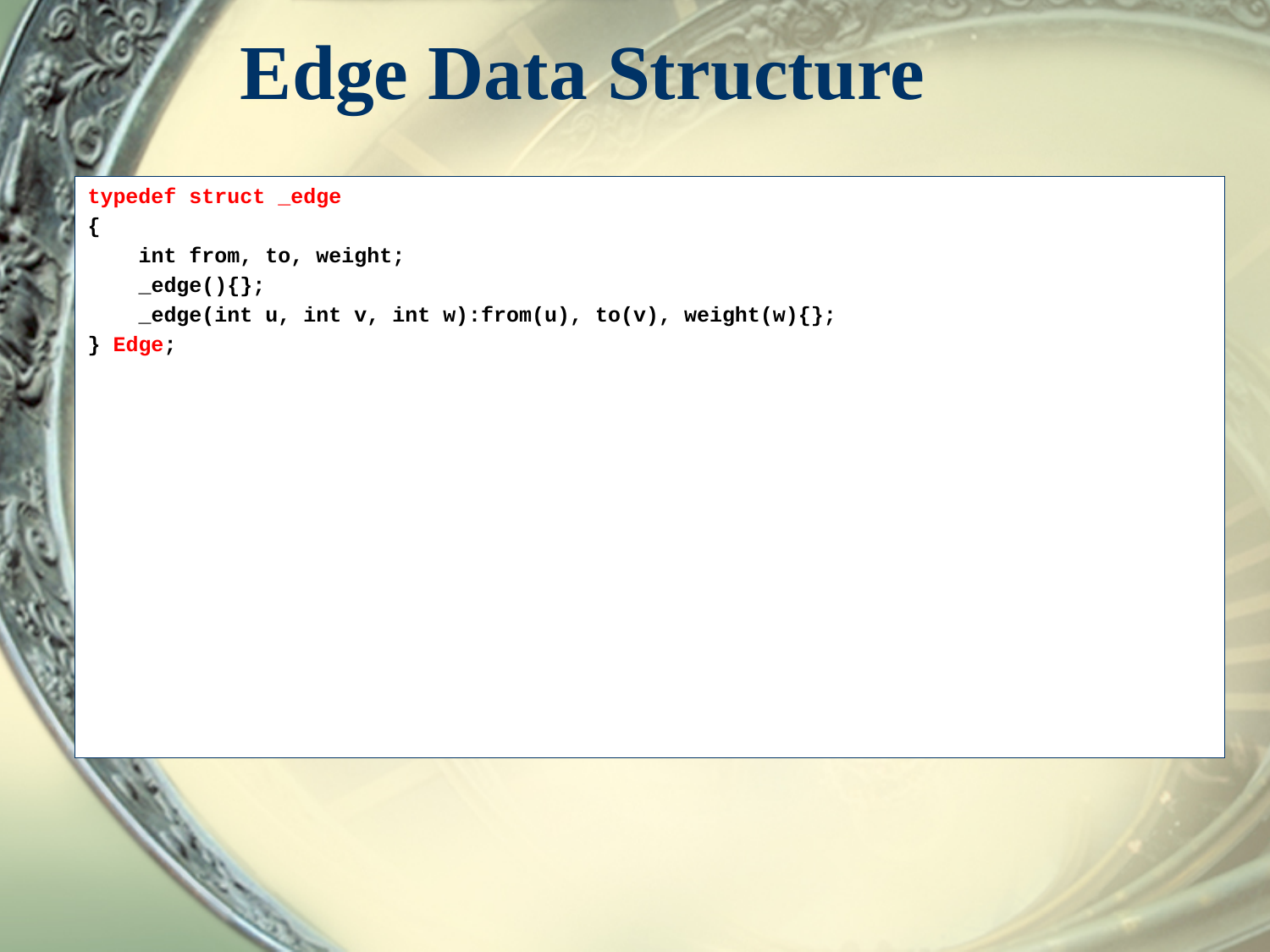

# Edge Data Structure
typedef struct _edge
{
    int from, to, weight;
    _edge(){};
    _edge(int u, int v, int w):from(u), to(v), weight(w){};
} Edge;